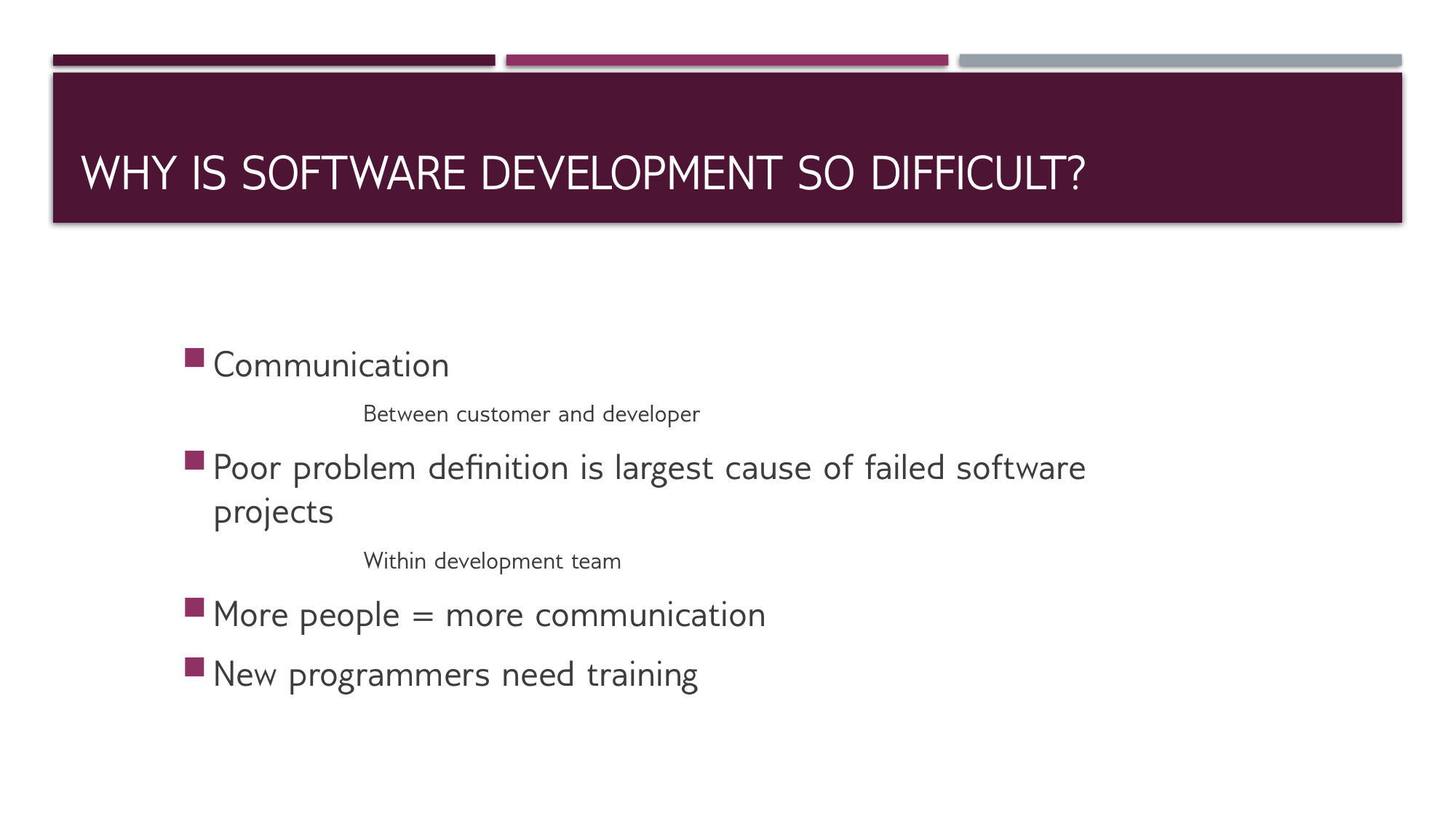

# Why is software development so difficult?
Communication
		Between customer and developer
Poor problem definition is largest cause of failed software projects
		Within development team
More people = more communication
New programmers need training